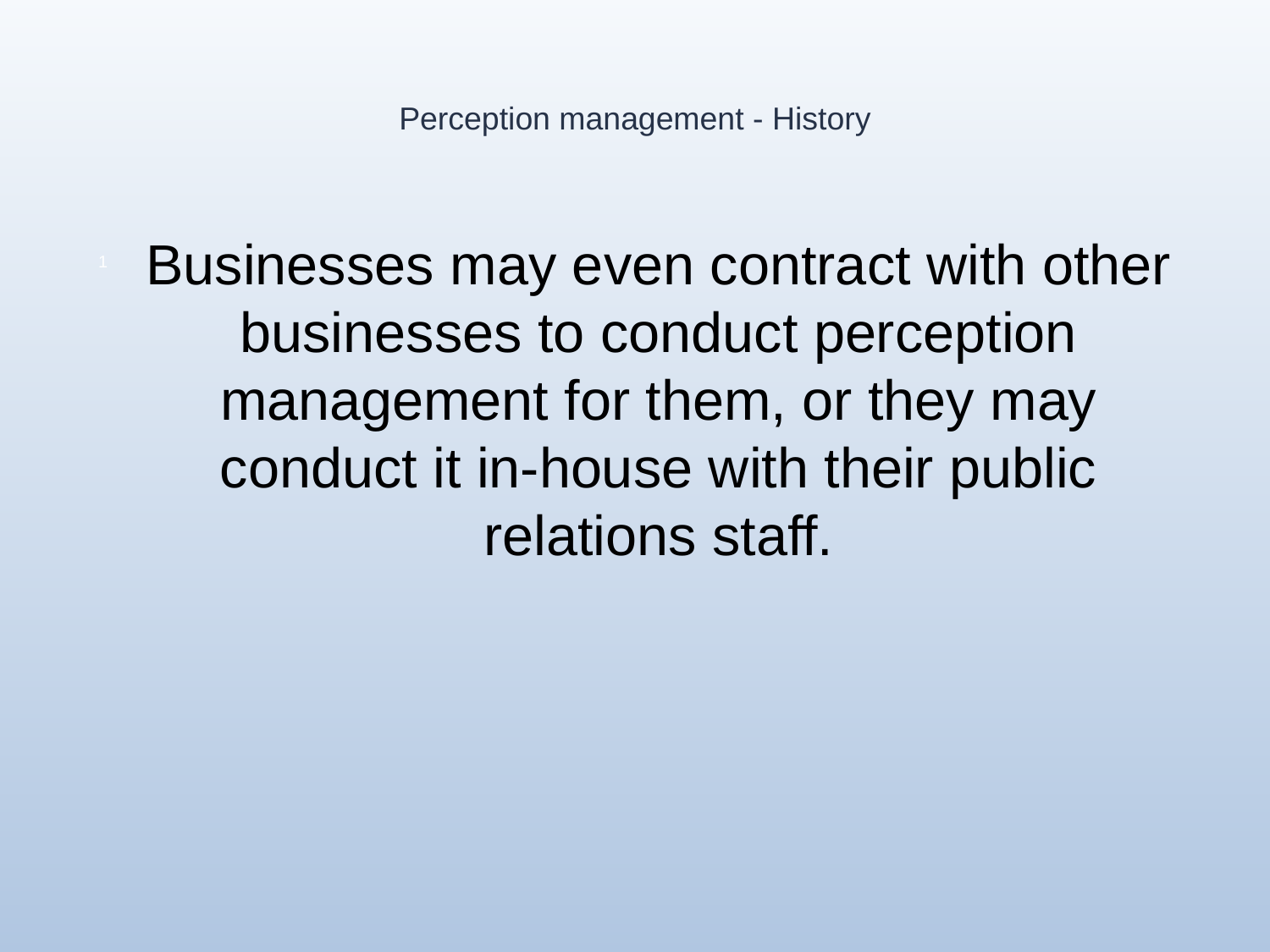

# Perception management - History
Businesses may even contract with other businesses to conduct perception management for them, or they may conduct it in-house with their public relations staff.